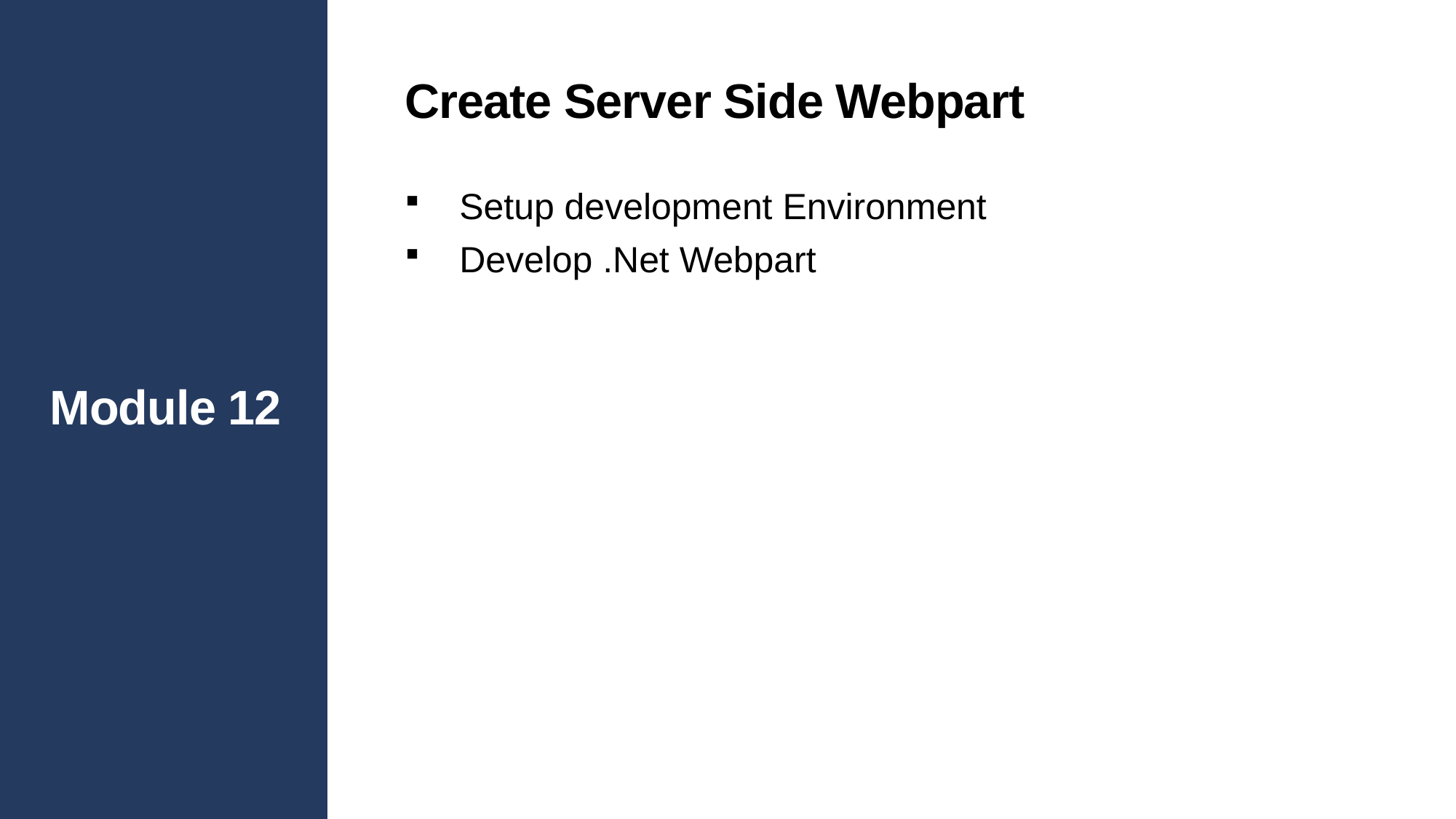

Create Server Side Webpart
Setup development Environment
Develop .Net Webpart
# Module 12